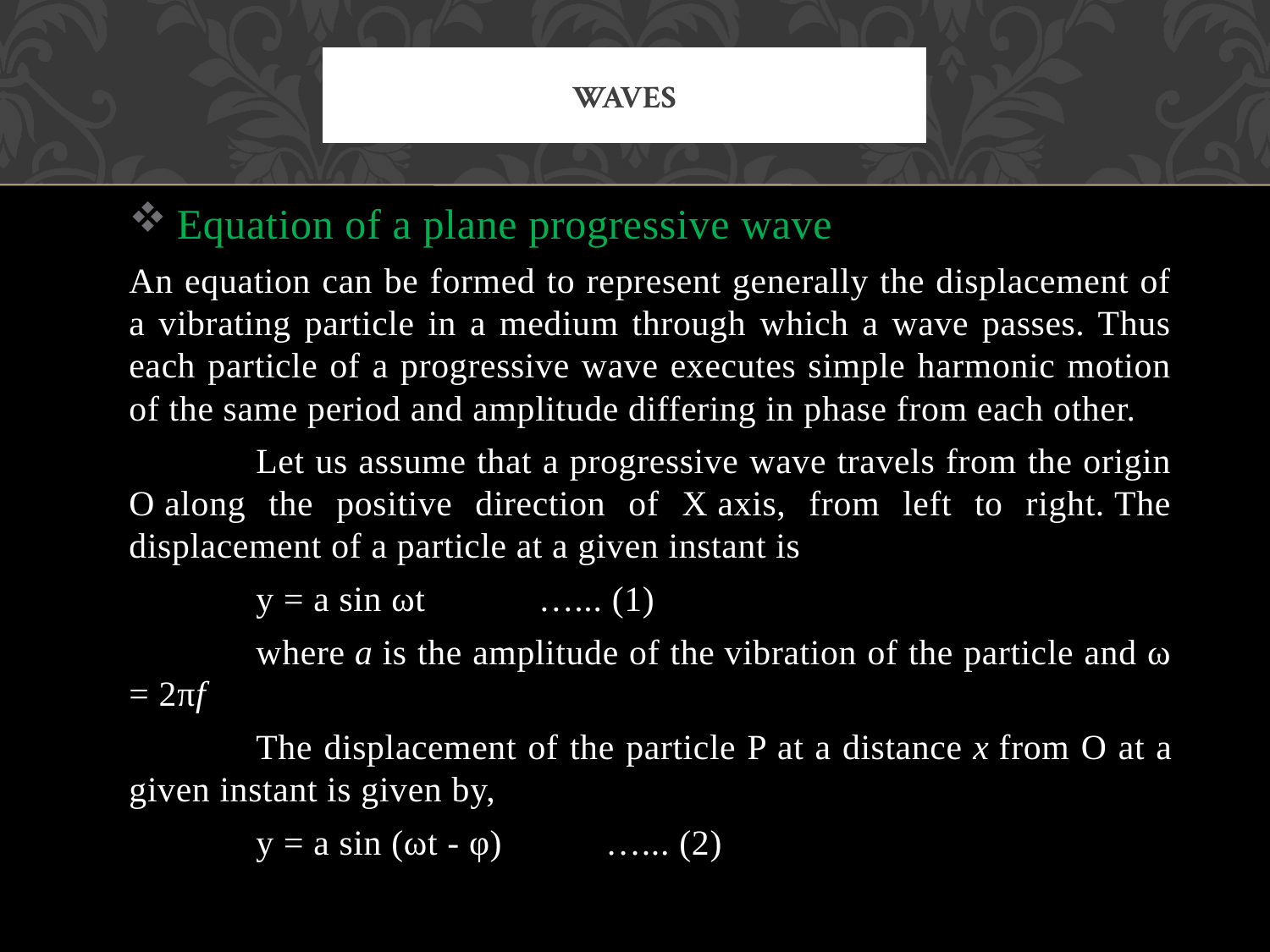

# Waves
Equation of a plane progressive wave
An equation can be formed to represent generally the displacement of a vibrating particle in a medium through which a wave passes. Thus each particle of a progressive wave executes simple harmonic motion of the same period and amplitude differing in phase from each other.
	Let us assume that a progressive wave travels from the origin O along the positive direction of X axis, from left to right. The displacement of a particle at a given instant is
	y = a sin ωt            …... (1)
	where a is the amplitude of the vibration of the particle and ω = 2πf
	The displacement of the particle P at a distance x from O at a given instant is given by,
	y = a sin (ωt - φ)           …... (2)